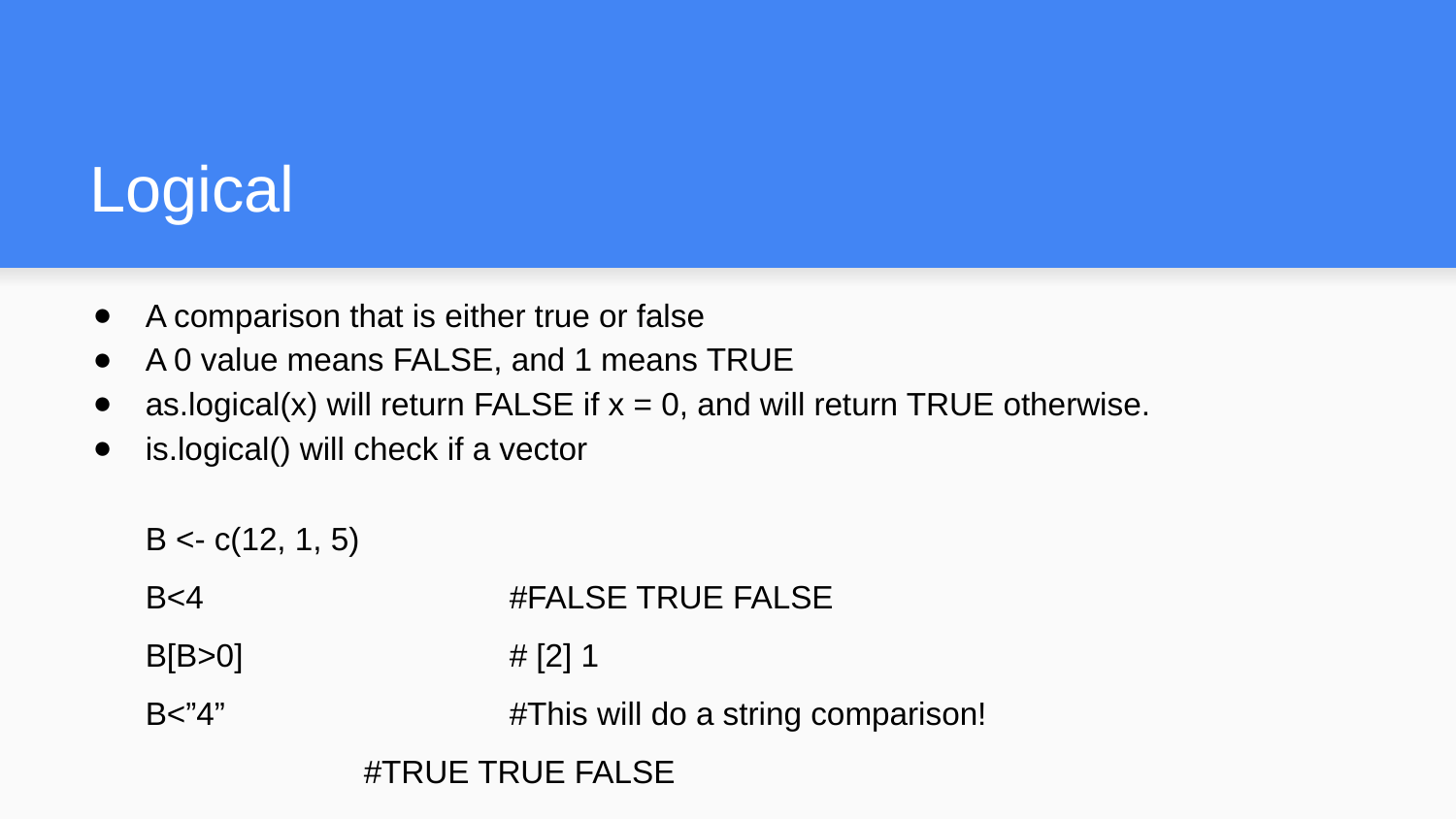

# Logical
A comparison that is either true or false
A 0 value means FALSE, and 1 means TRUE
as.logical(x) will return FALSE if x = 0, and will return TRUE otherwise.
is.logical() will check if a vector
B <- c(12, 1, 5)
B<4 			#FALSE TRUE FALSE
B[B>0] 		# [2] 1
B<”4” 		#This will do a string comparison!
#TRUE TRUE FALSE